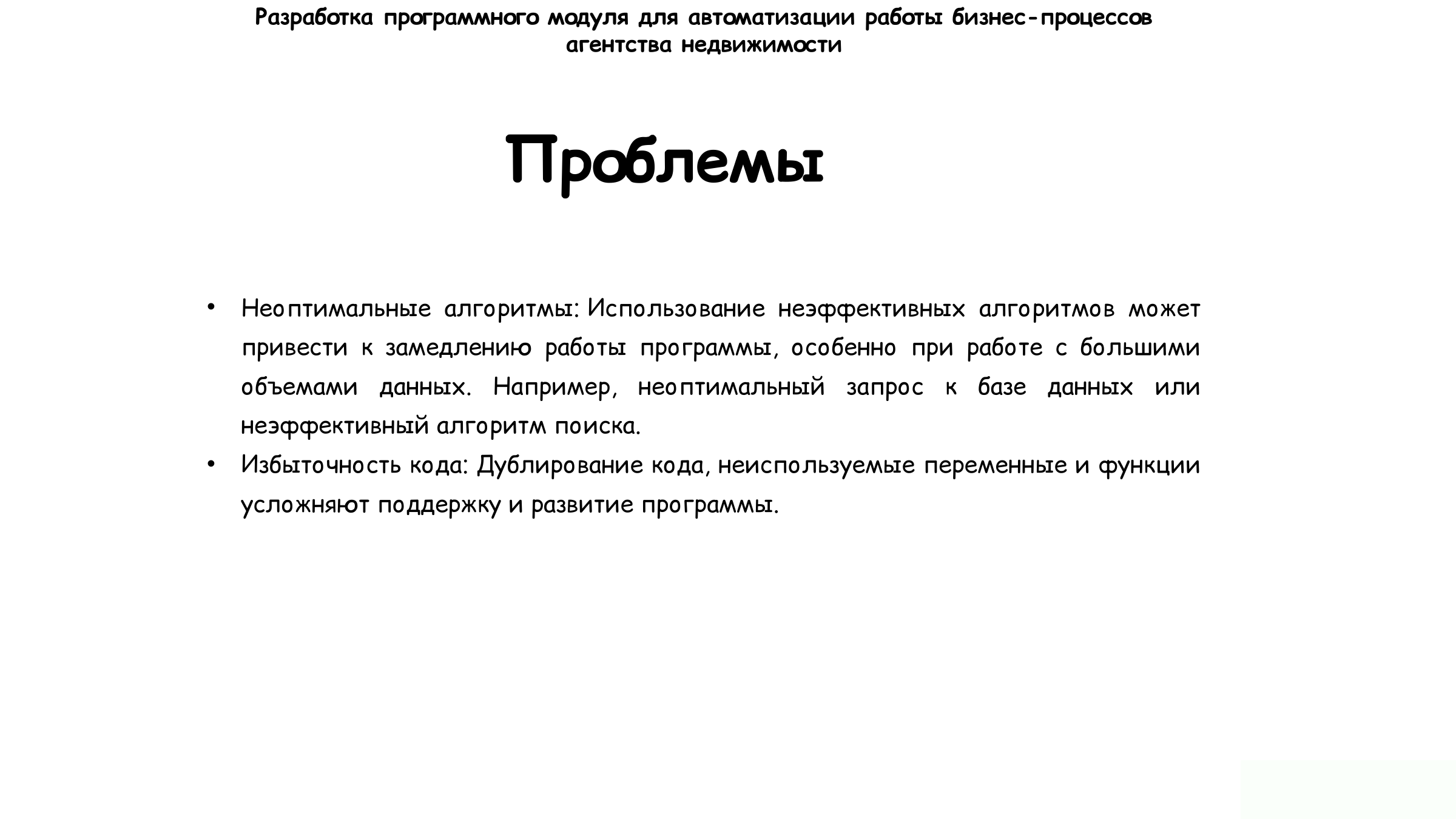

Разработка программного модуля для автоматизации работы бизнес-процессов агентства недвижимости
Проблемы
Неоптимальные алгоритмы: Использование неэффективных алгоритмов может привести к замедлению работы программы, особенно при работе с большими объемами данных. Например, неоптимальный запрос к базе данных или неэффективный алгоритм поиска.
Избыточность кода: Дублирование кода, неиспользуемые переменные и функции усложняют поддержку и развитие программы.